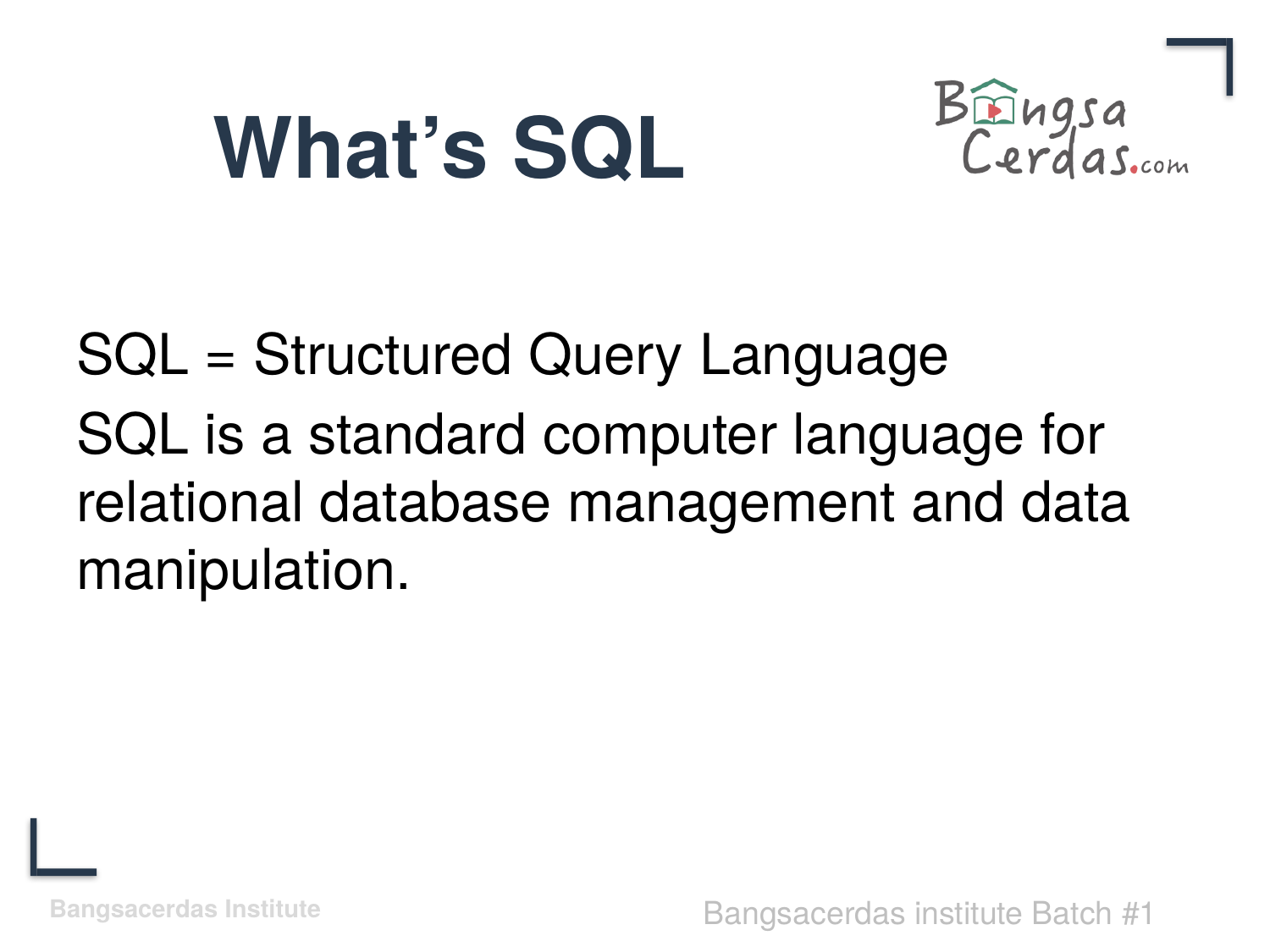

# What’s SQL
SQL = Structured Query Language
SQL is a standard computer language for relational database management and data manipulation.